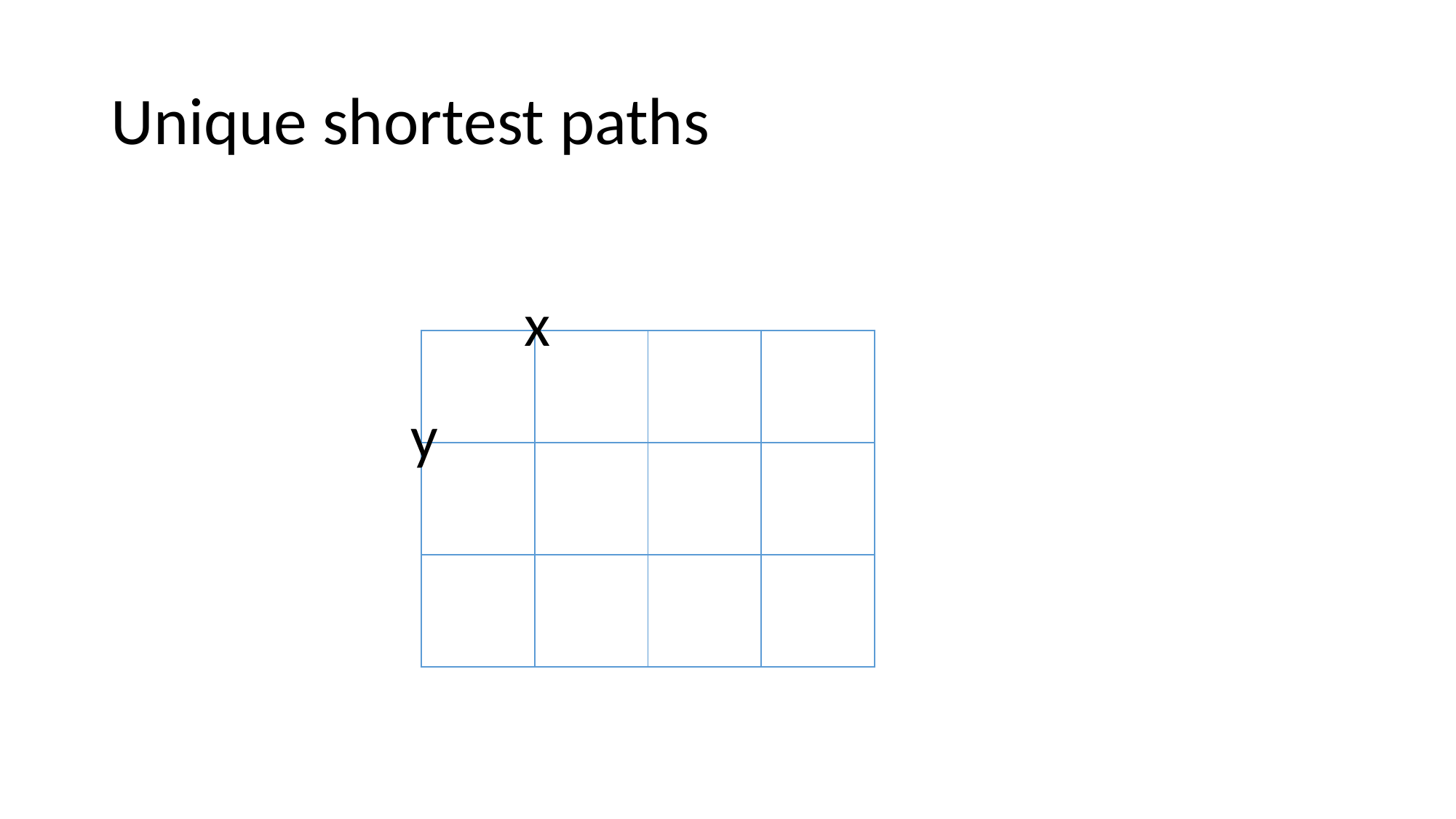

# Unique shortest paths

|  |  |  |  |  |
| --- | --- | --- | --- | --- |
|  |  |  |  |  |
|  |  |  |  |  |
|  |  |  |  |  |
|  | x |  |  |  |
| --- | --- | --- | --- | --- |
| y |  |  |  |  |
|  |  |  |  |  |
|  |  |  |  |  |